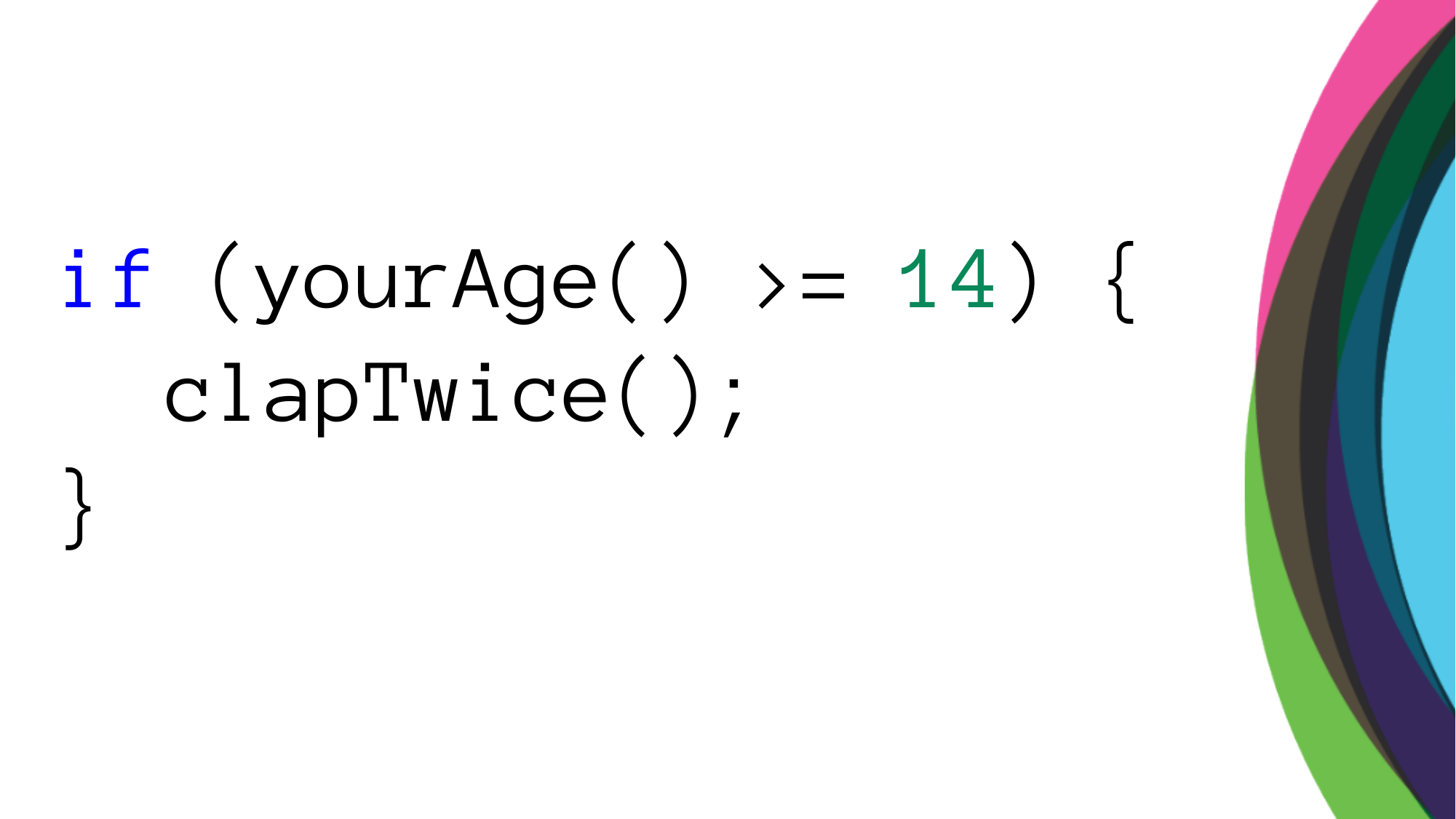

if (yourAge() >= 14) {
	clapTwice();
}